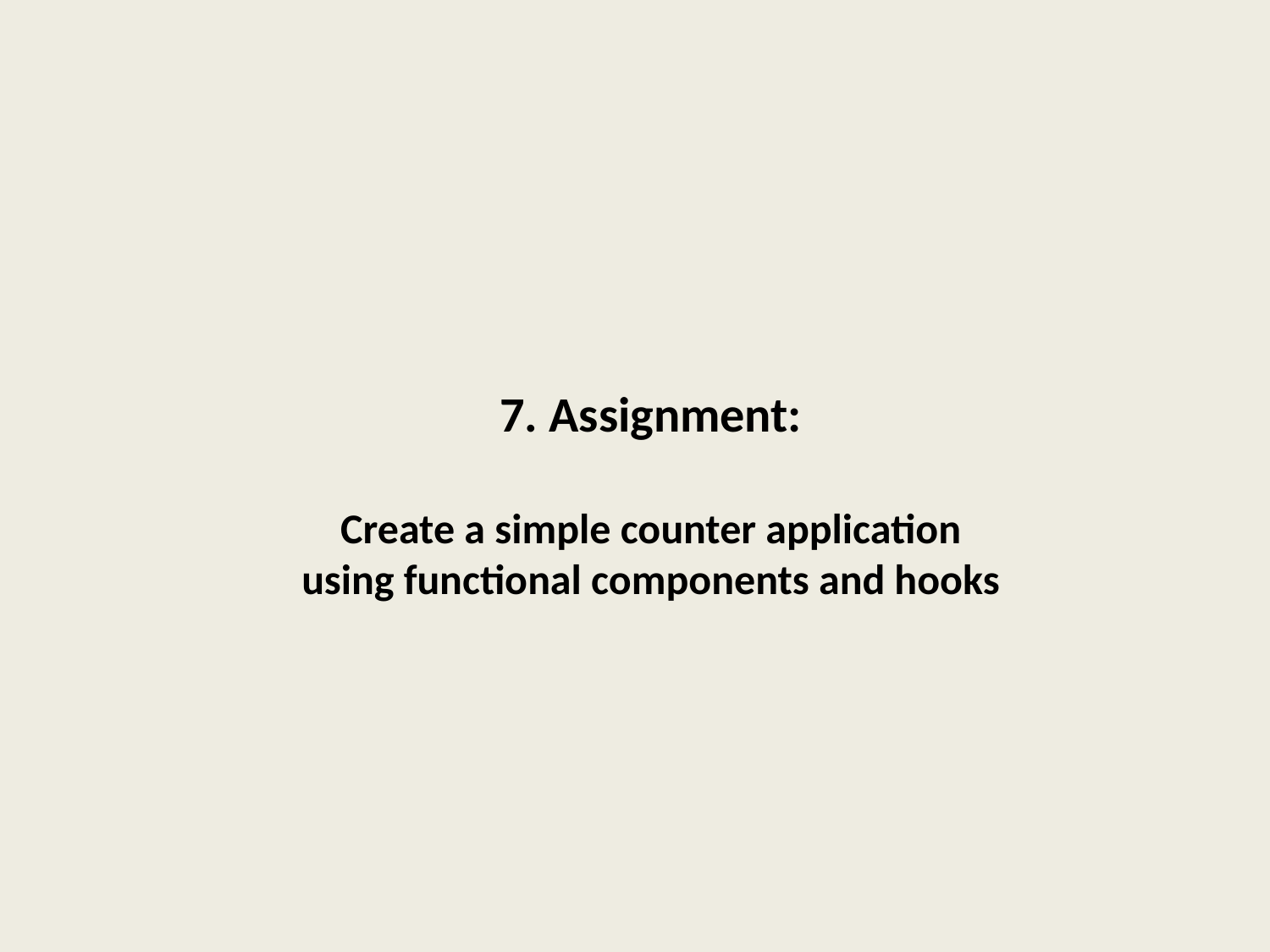

7. Assignment:

Create a simple counter application
using functional components and hooks